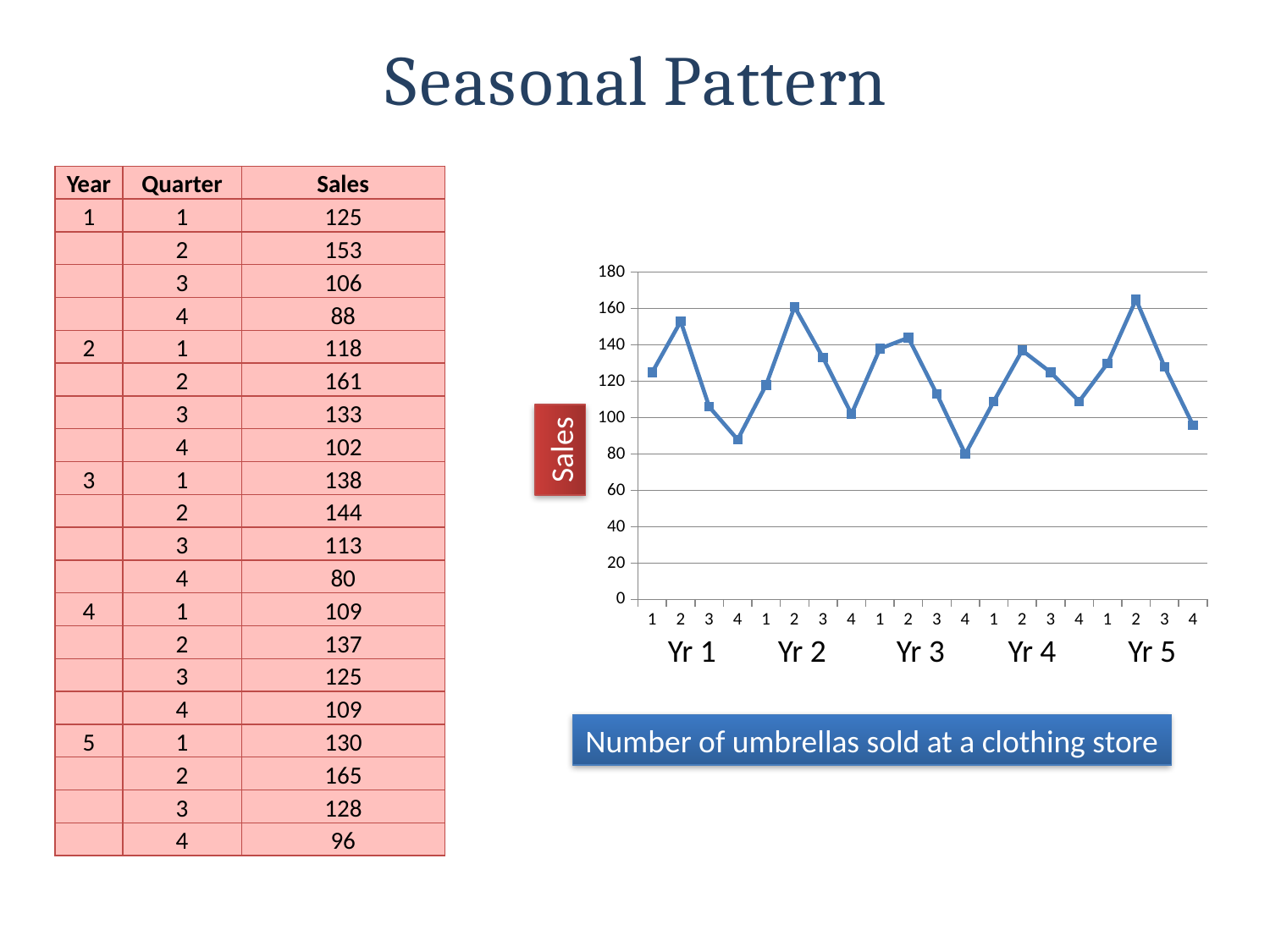

# Seasonal Pattern
| Year | Quarter | Sales |
| --- | --- | --- |
| 1 | 1 | 125 |
|  | 2 | 153 |
|  | 3 | 106 |
|  | 4 | 88 |
| 2 | 1 | 118 |
|  | 2 | 161 |
|  | 3 | 133 |
|  | 4 | 102 |
| 3 | 1 | 138 |
|  | 2 | 144 |
|  | 3 | 113 |
|  | 4 | 80 |
| 4 | 1 | 109 |
|  | 2 | 137 |
|  | 3 | 125 |
|  | 4 | 109 |
| 5 | 1 | 130 |
|  | 2 | 165 |
|  | 3 | 128 |
|  | 4 | 96 |

### Chart

| Category | Sales |
|---|---|
| 1 | 125.0 |
| 2 | 153.0 |
| 3 | 106.0 |
| 4 | 88.0 |
| 1 | 118.0 |
| 2 | 161.0 |
| 3 | 133.0 |
| 4 | 102.0 |
| 1 | 138.0 |
| 2 | 144.0 |
| 3 | 113.0 |
| 4 | 80.0 |
| 1 | 109.0 |
| 2 | 137.0 |
| 3 | 125.0 |
| 4 | 109.0 |
| 1 | 130.0 |
| 2 | 165.0 |
| 3 | 128.0 |
| 4 | 96.0 |
Sales
Yr 1
Yr 2
Yr 3
Yr 4
Yr 5
Number of umbrellas sold at a clothing store